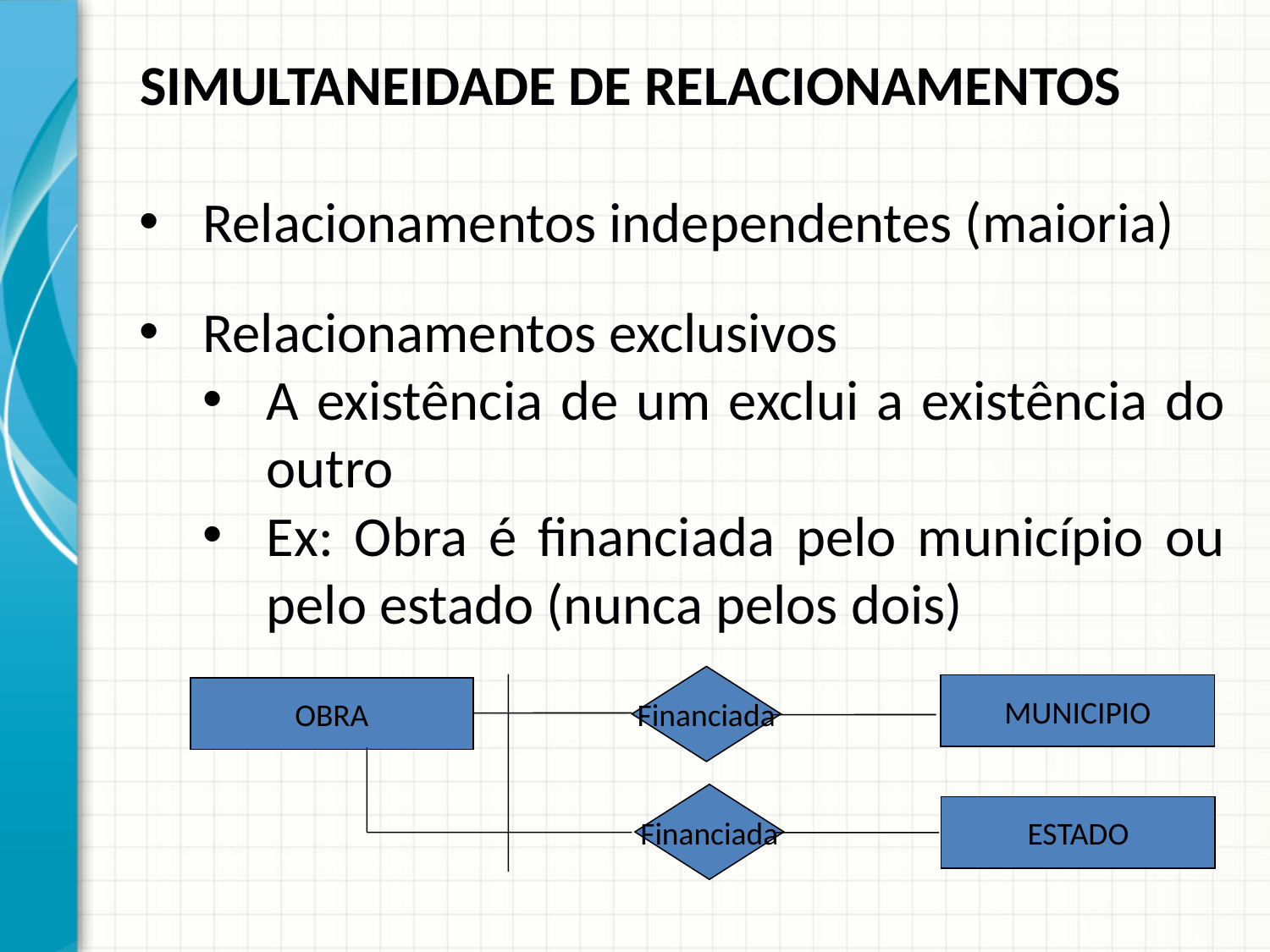

SIMULTANEIDADE DE RELACIONAMENTOS
Relacionamentos independentes (maioria)

Relacionamentos exclusivos
A existência de um exclui a existência do outro
Ex: Obra é financiada pelo município ou pelo estado (nunca pelos dois)
Financiada

MUNICIPIO
OBRA

Financiada
ESTADO